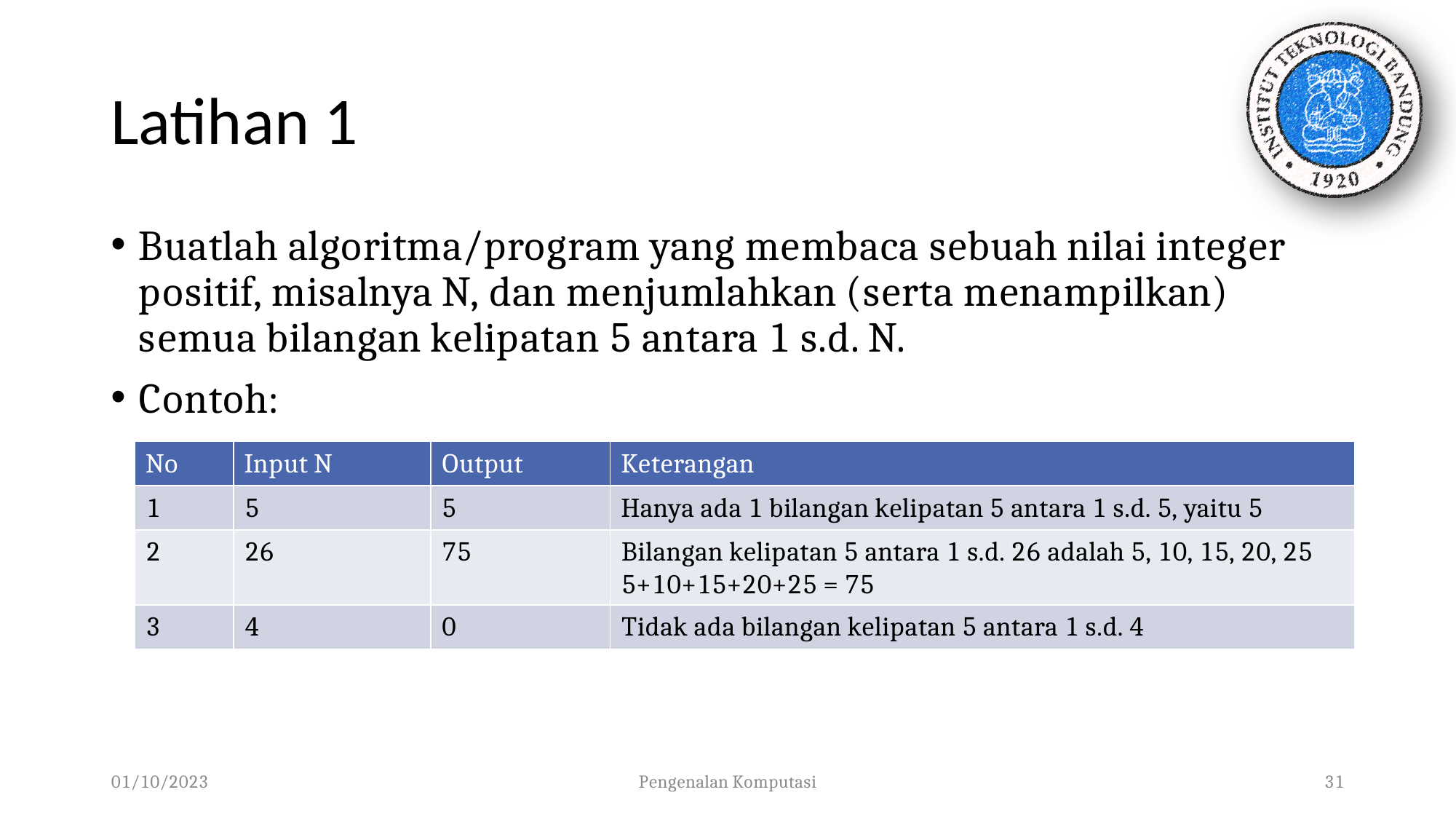

# Latihan 1
Buatlah algoritma/program yang membaca sebuah nilai integer positif, misalnya N, dan menjumlahkan (serta menampilkan) semua bilangan kelipatan 5 antara 1 s.d. N.
Contoh:
| No | Input N | Output | Keterangan |
| --- | --- | --- | --- |
| 1 | 5 | 5 | Hanya ada 1 bilangan kelipatan 5 antara 1 s.d. 5, yaitu 5 |
| 2 | 26 | 75 | Bilangan kelipatan 5 antara 1 s.d. 26 adalah 5, 10, 15, 20, 25 5+10+15+20+25 = 75 |
| 3 | 4 | 0 | Tidak ada bilangan kelipatan 5 antara 1 s.d. 4 |
01/10/2023
Pengenalan Komputasi
31